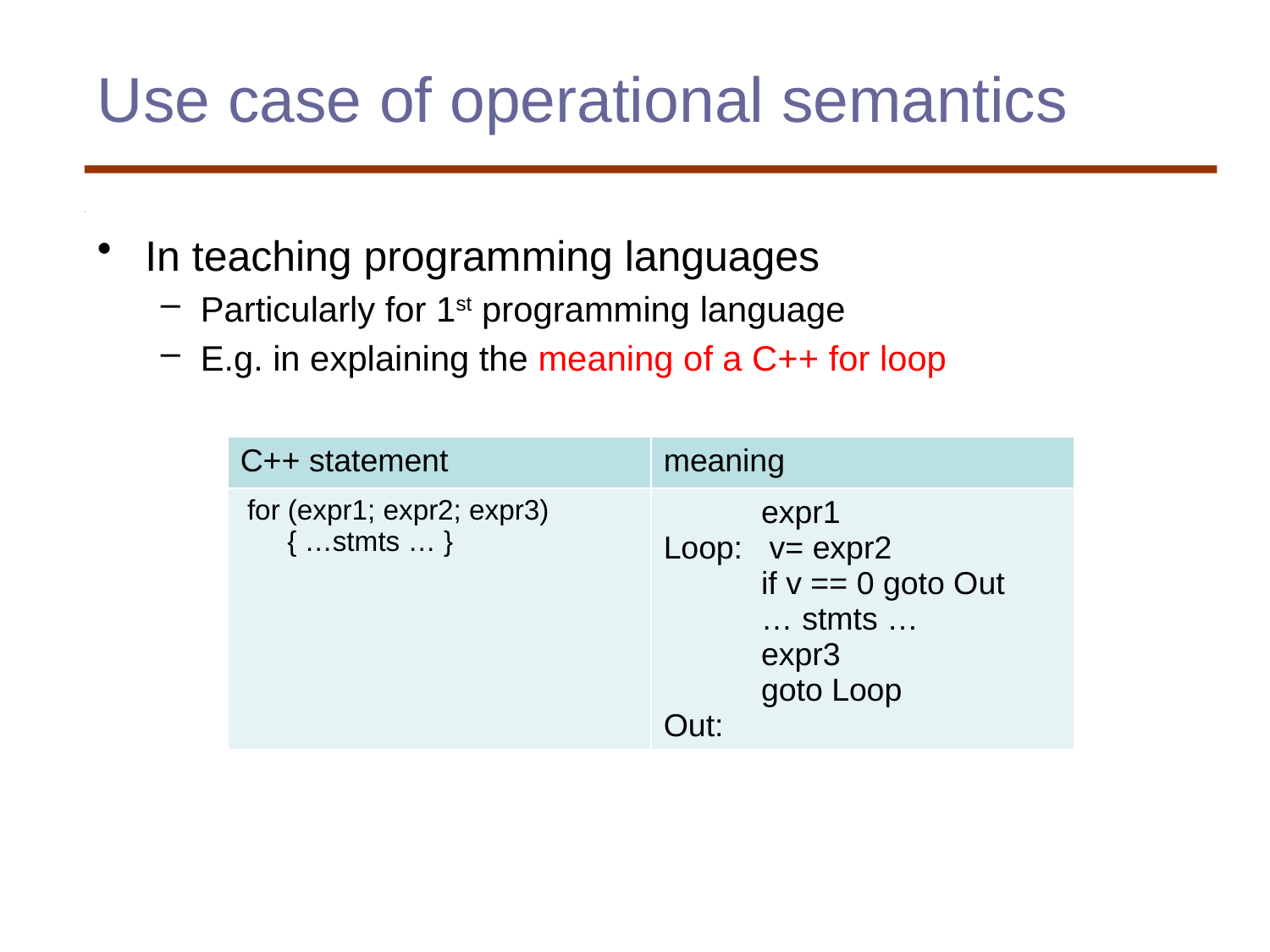

# Use case of operational semantics
In teaching programming languages
Particularly for 1st programming language
E.g. in explaining the meaning of a C++ for loop

| C++ statement | meaning |
| --- | --- |
| for (expr1; expr2; expr3) { …stmts … } | expr1 Loop: v= expr2 if v == 0 goto Out … stmts … expr3 goto Loop Out: |